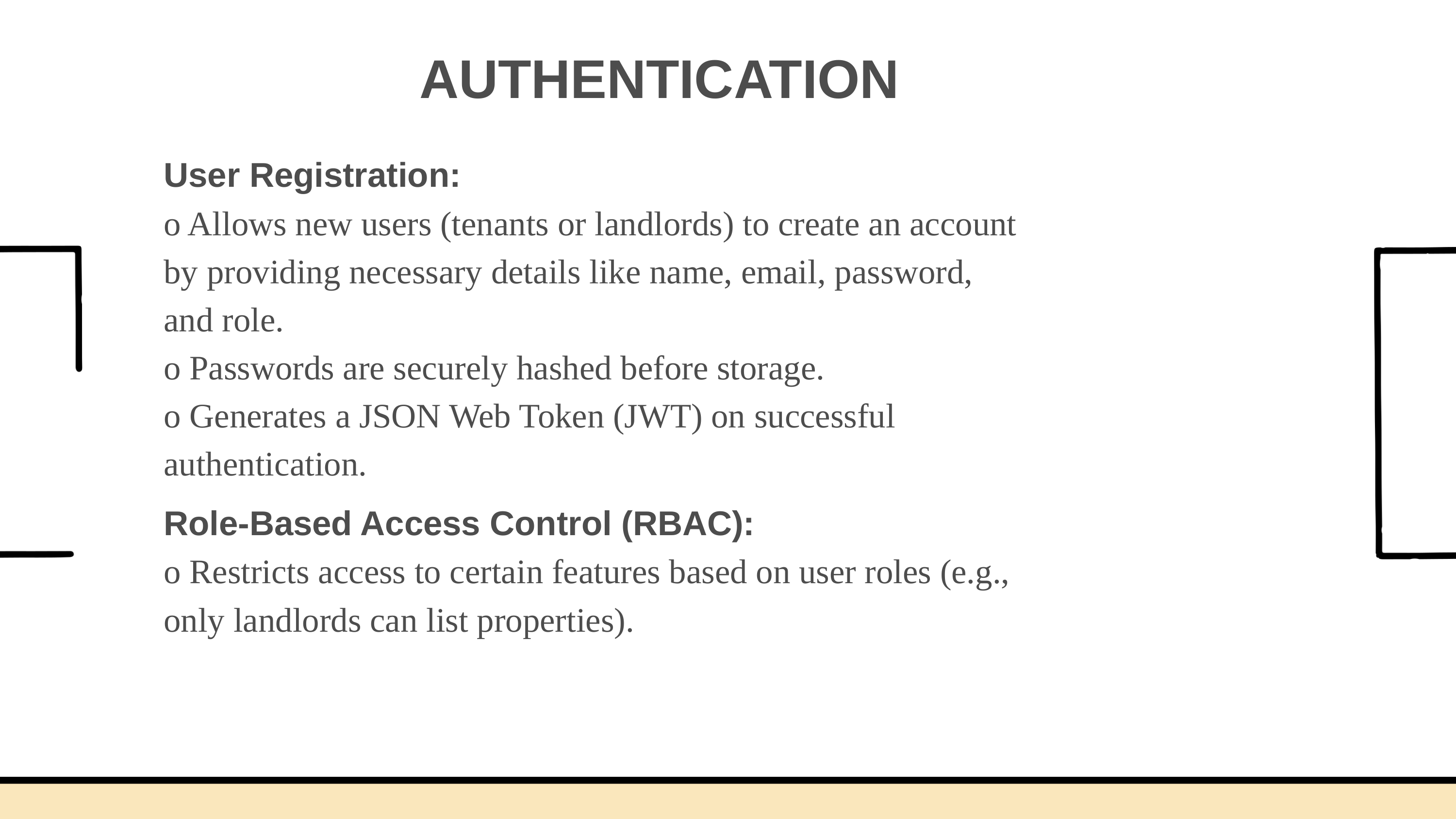

AUTHENTICATION
User Registration:
o Allows new users (tenants or landlords) to create an account
by providing necessary details like name, email, password,
and role.
o Passwords are securely hashed before storage.
o Generates a JSON Web Token (JWT) on successful
authentication.

Role-Based Access Control (RBAC):
o Restricts access to certain features based on user roles (e.g.,
only landlords can list properties).